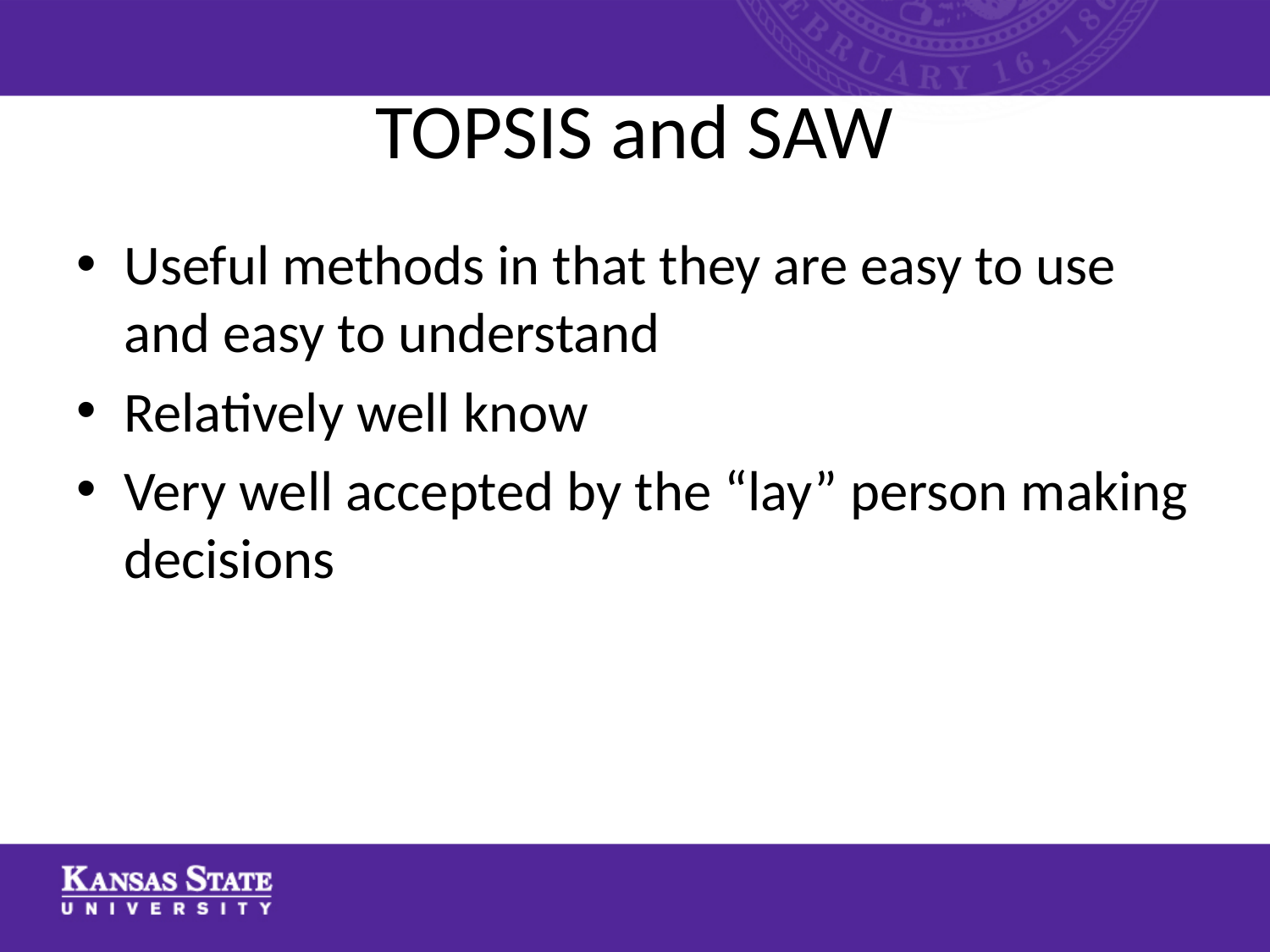

# TOPSIS and SAW
Useful methods in that they are easy to use and easy to understand
Relatively well know
Very well accepted by the “lay” person making decisions